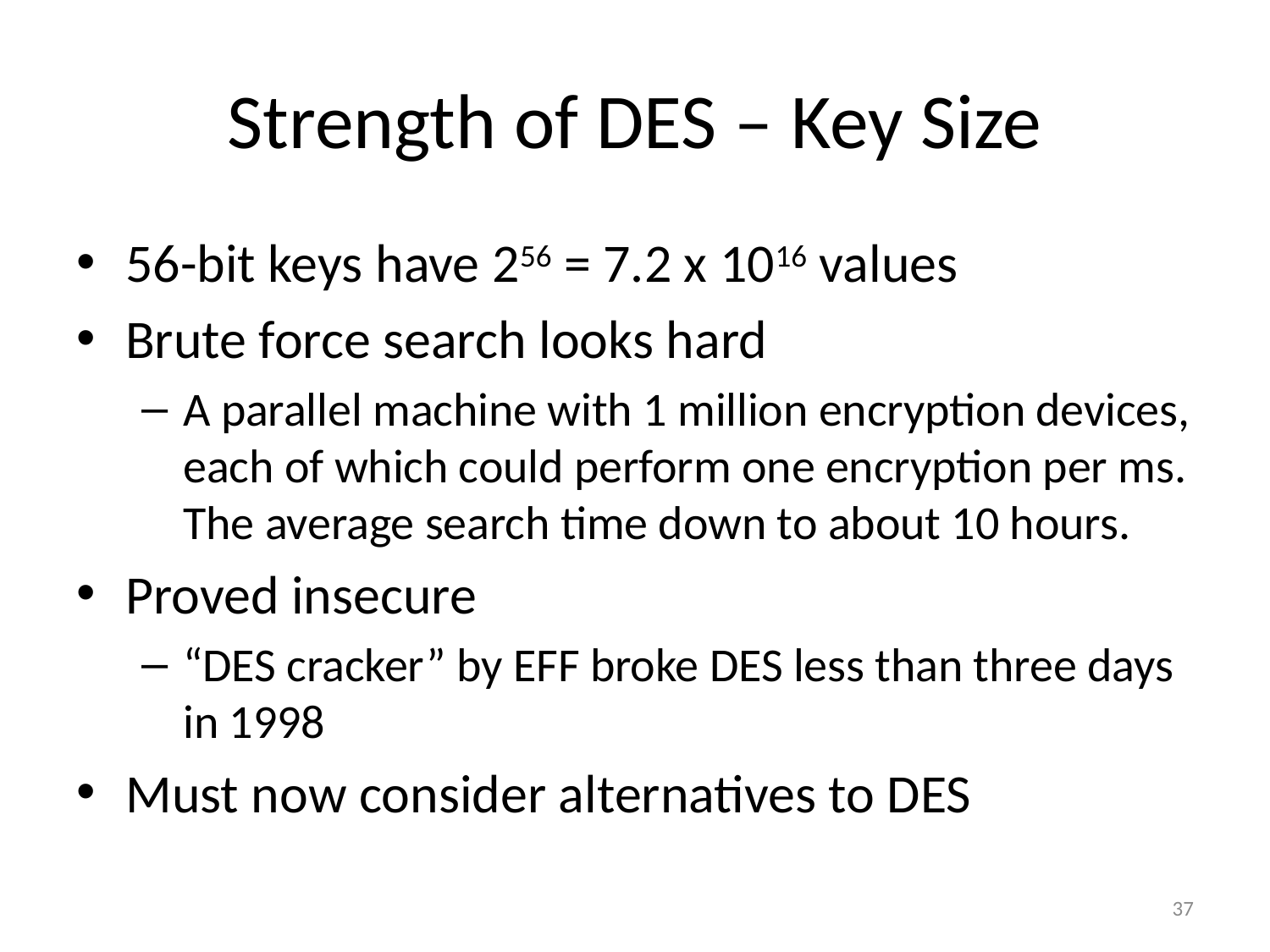

# Strength of DES – Key Size
56-bit keys have 256 = 7.2 x 1016 values
Brute force search looks hard
A parallel machine with 1 million encryption devices, each of which could perform one encryption per ms. The average search time down to about 10 hours.
Proved insecure
“DES cracker” by EFF broke DES less than three days in 1998
Must now consider alternatives to DES

37